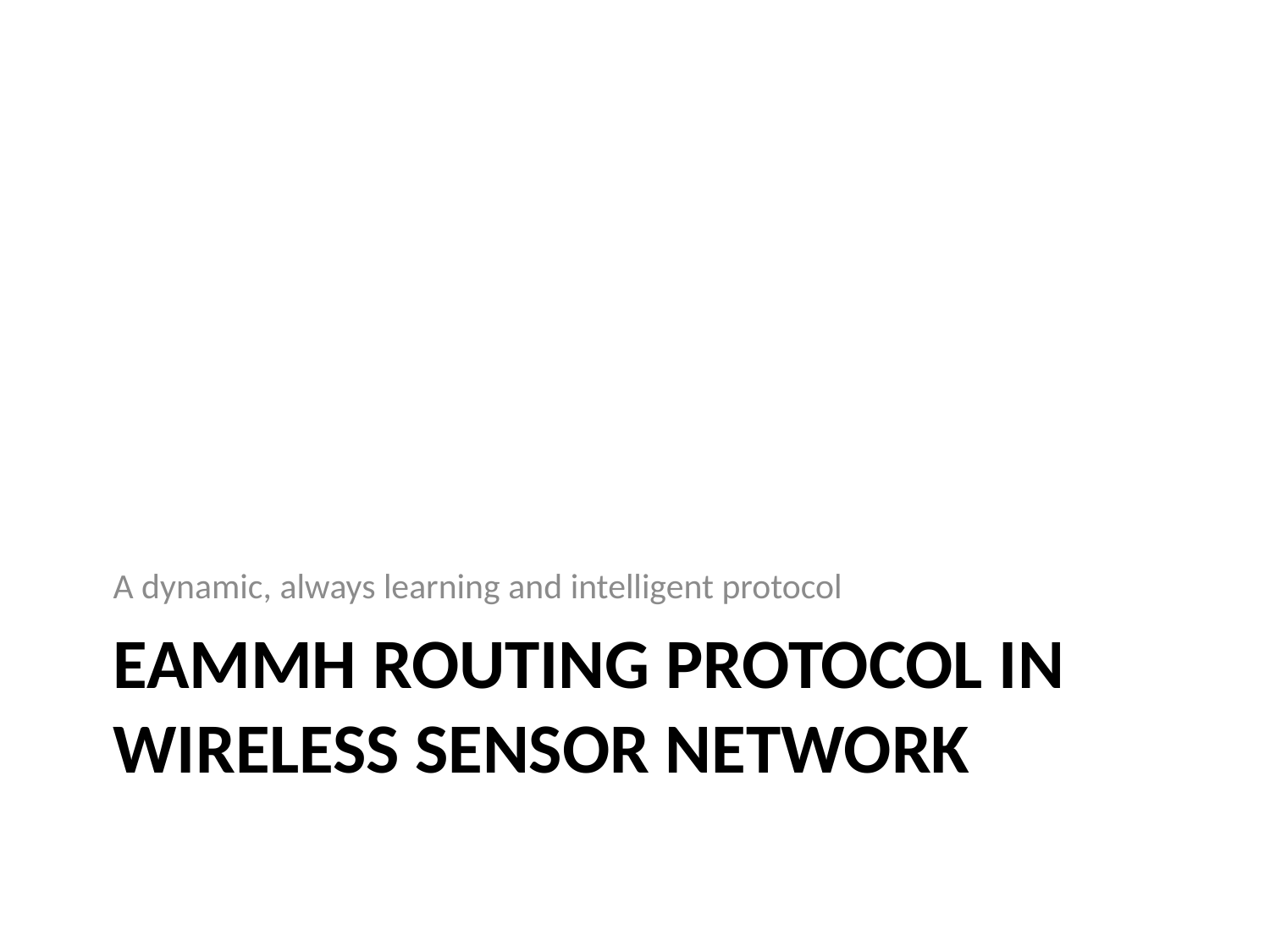

A dynamic, always learning and intelligent protocol
# EAMMH routing protocol in Wireless Sensor Network